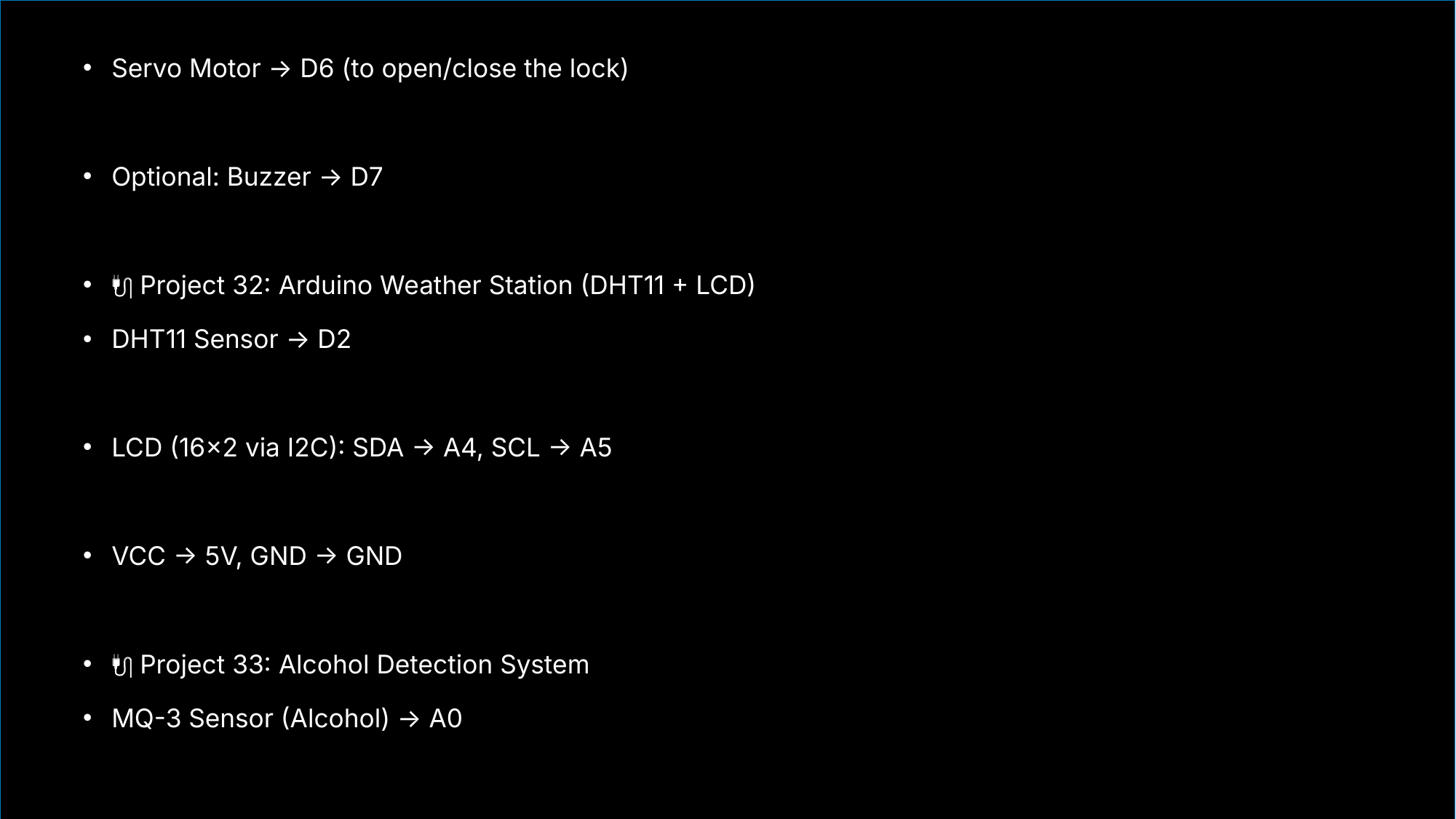

Servo Motor → D6 (to open/close the lock)

Optional: Buzzer → D7

🔌 Project 32: Arduino Weather Station (DHT11 + LCD)
DHT11 Sensor → D2

LCD (16x2 via I2C): SDA → A4, SCL → A5

VCC → 5V, GND → GND

🔌 Project 33: Alcohol Detection System
MQ-3 Sensor (Alcohol) → A0